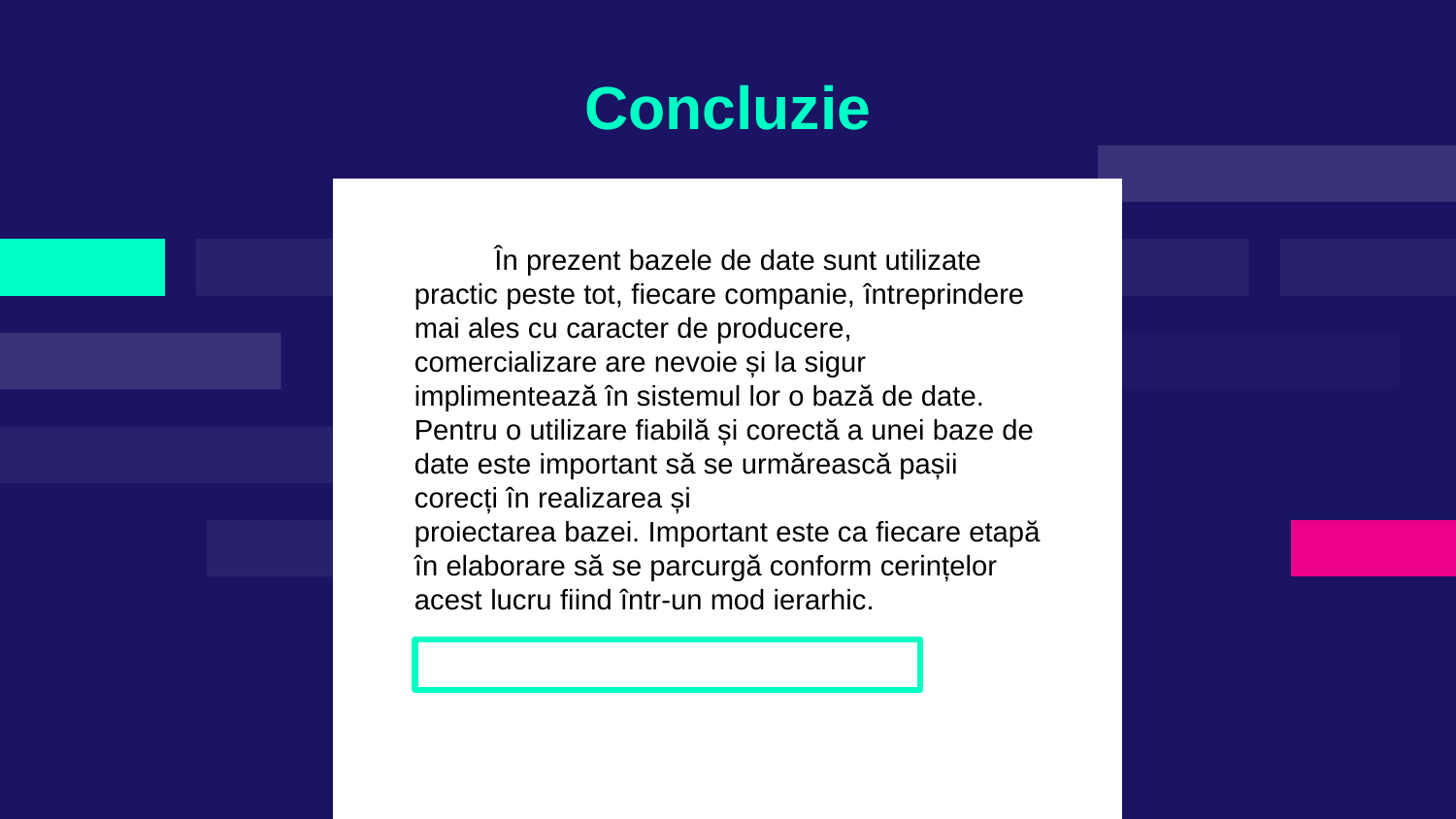

# Concluzie
          În prezent bazele de date sunt utilizate practic peste tot, fiecare companie, întreprindere mai ales cu caracter de producere, comercializare are nevoie și la sigur implimentează în sistemul lor o bază de date. Pentru o utilizare fiabilă și corectă a unei baze de date este important să se urmărească pașii corecți în realizarea și
proiectarea bazei. Important este ca fiecare etapă în elaborare să se parcurgă conform cerințelor acest lucru fiind într-un mod ierarhic.